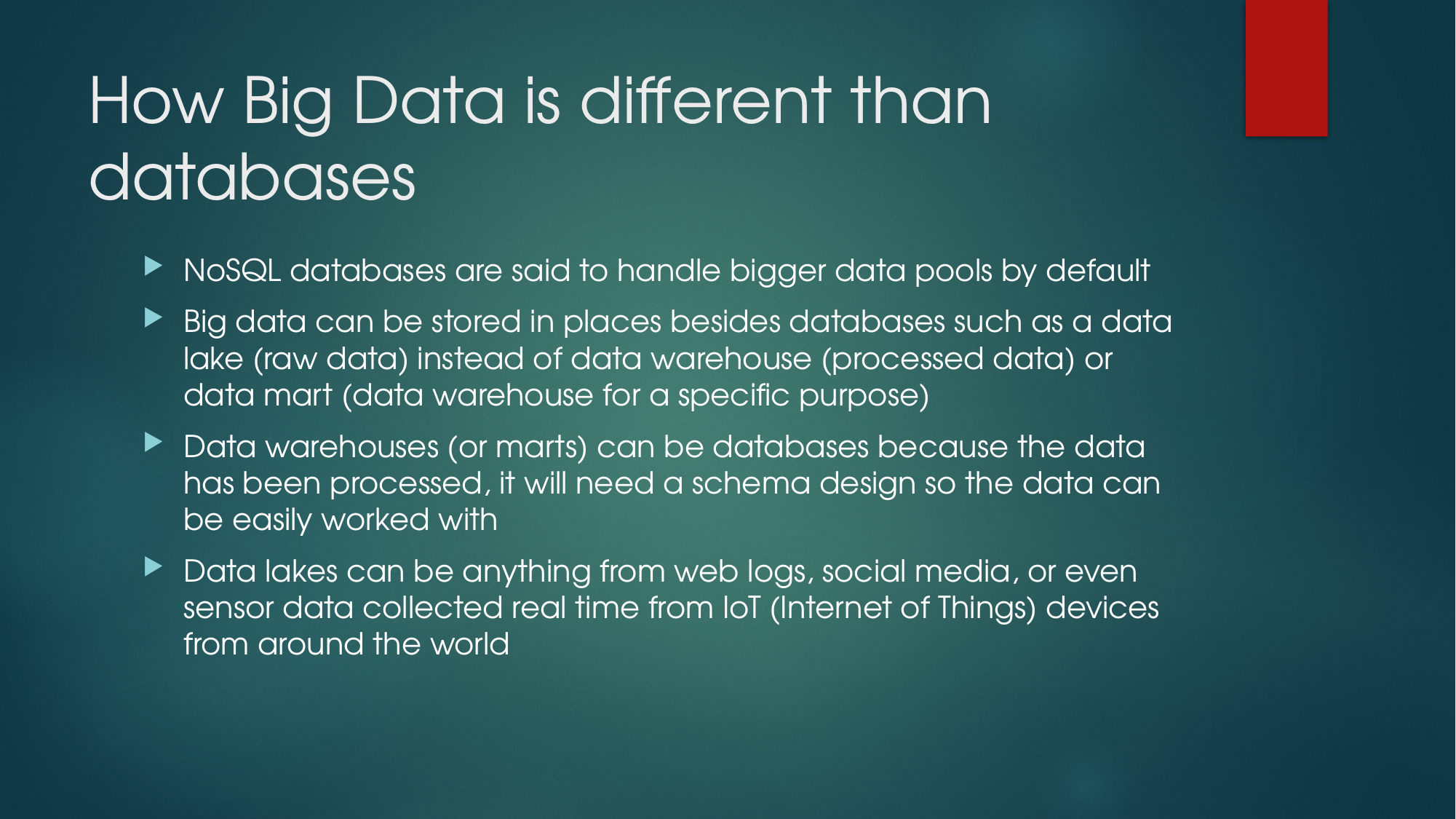

# How Big Data is different than databases
NoSQL databases are said to handle bigger data pools by default
Big data can be stored in places besides databases such as a data lake (raw data) instead of data warehouse (processed data) or data mart (data warehouse for a specific purpose)
Data warehouses (or marts) can be databases because the data has been processed, it will need a schema design so the data can be easily worked with
Data lakes can be anything from web logs, social media, or even sensor data collected real time from IoT (Internet of Things) devices from around the world